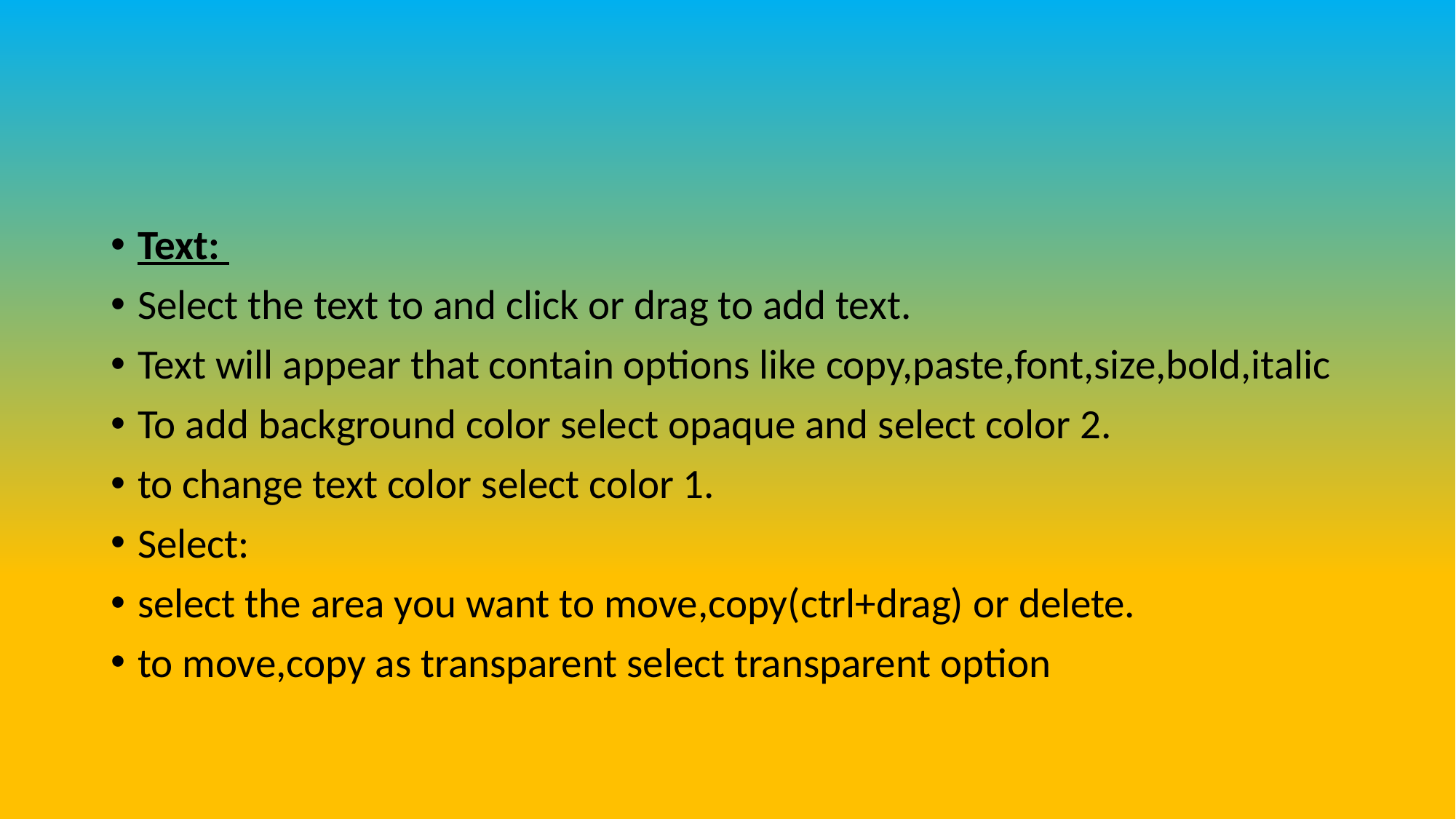

Text:
Select the text to and click or drag to add text.
Text will appear that contain options like copy,paste,font,size,bold,italic
To add background color select opaque and select color 2.
to change text color select color 1.
Select:
select the area you want to move,copy(ctrl+drag) or delete.
to move,copy as transparent select transparent option